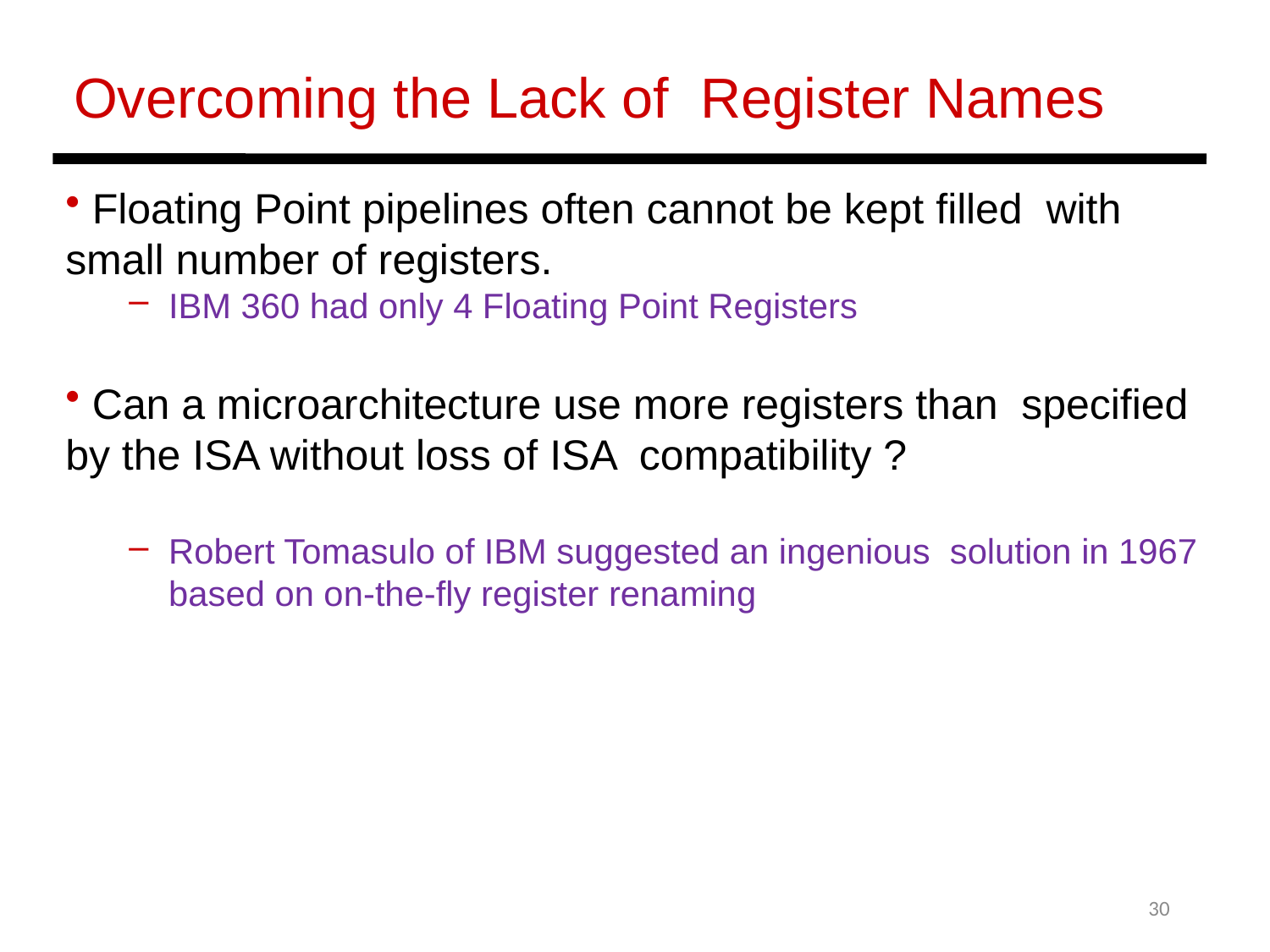

Overcoming the Lack of  Register Names

 Floating Point pipelines often cannot be kept filled  with small number of registers.
IBM 360 had only 4 Floating Point Registers

 Can a microarchitecture use more registers than  specified by the ISA without loss of ISA  compatibility ?

Robert Tomasulo of IBM suggested an ingenious  solution in 1967 based on on-the-fly register renaming
30